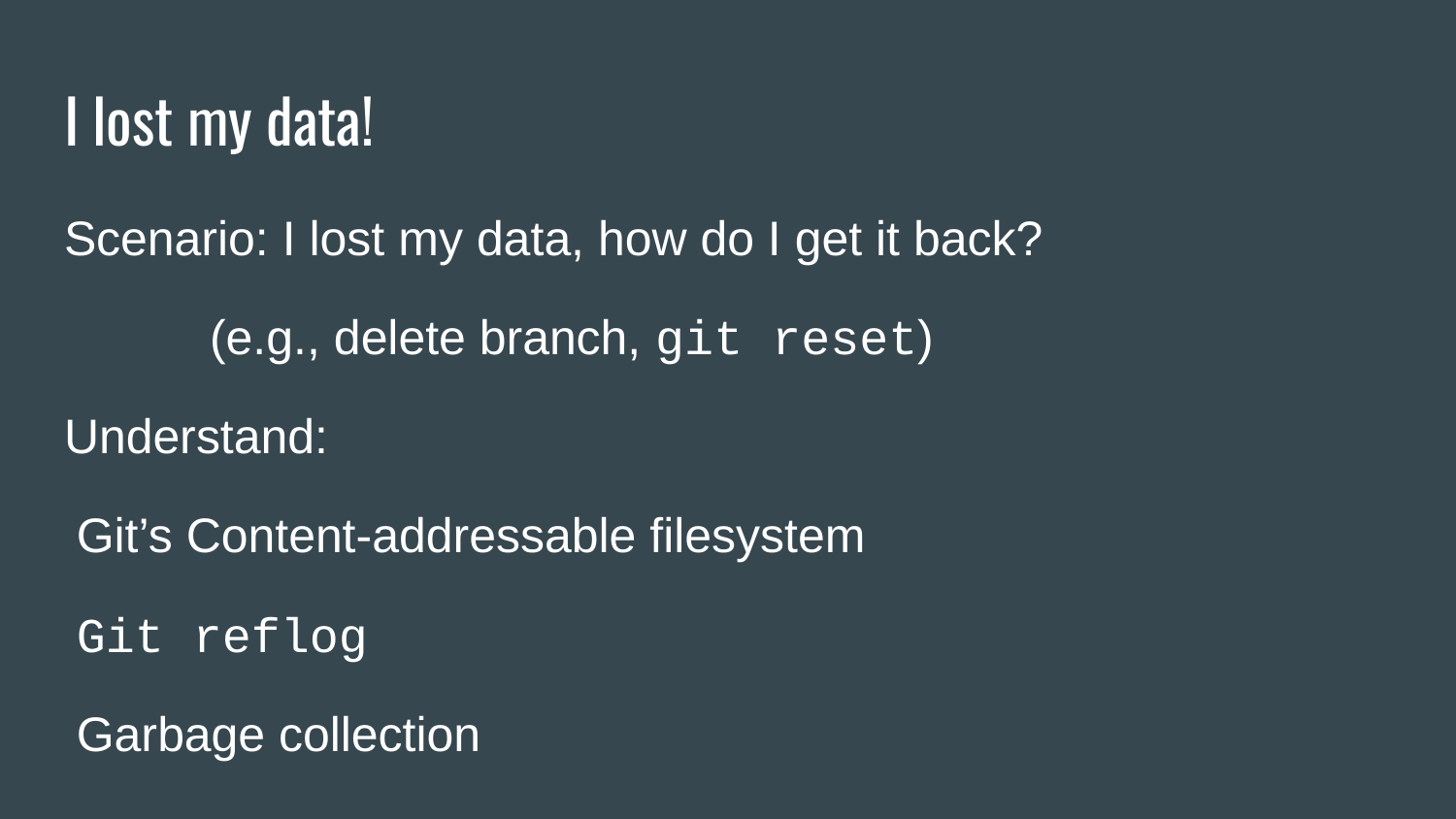

# I lost my data!
Scenario: I lost my data, how do I get it back?
	(e.g., delete branch, git reset)
Understand:
Git’s Content-addressable filesystem
Git reflog
Garbage collection